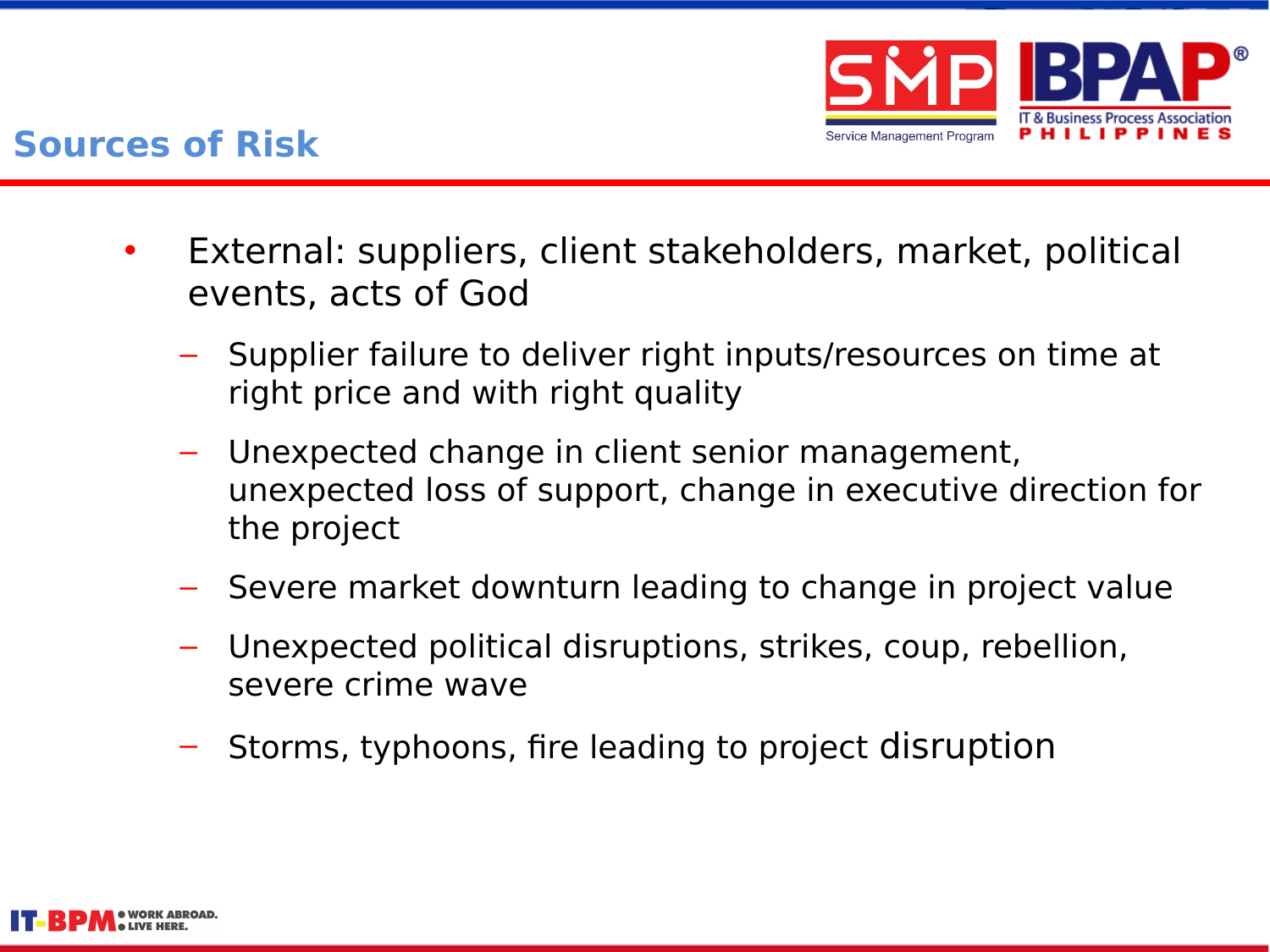

# Sources of Risk
External: suppliers, client stakeholders, market, political events, acts of God
Supplier failure to deliver right inputs/resources on time at right price and with right quality
Unexpected change in client senior management, unexpected loss of support, change in executive direction for the project
Severe market downturn leading to change in project value
Unexpected political disruptions, strikes, coup, rebellion, severe crime wave
Storms, typhoons, fire leading to project disruption